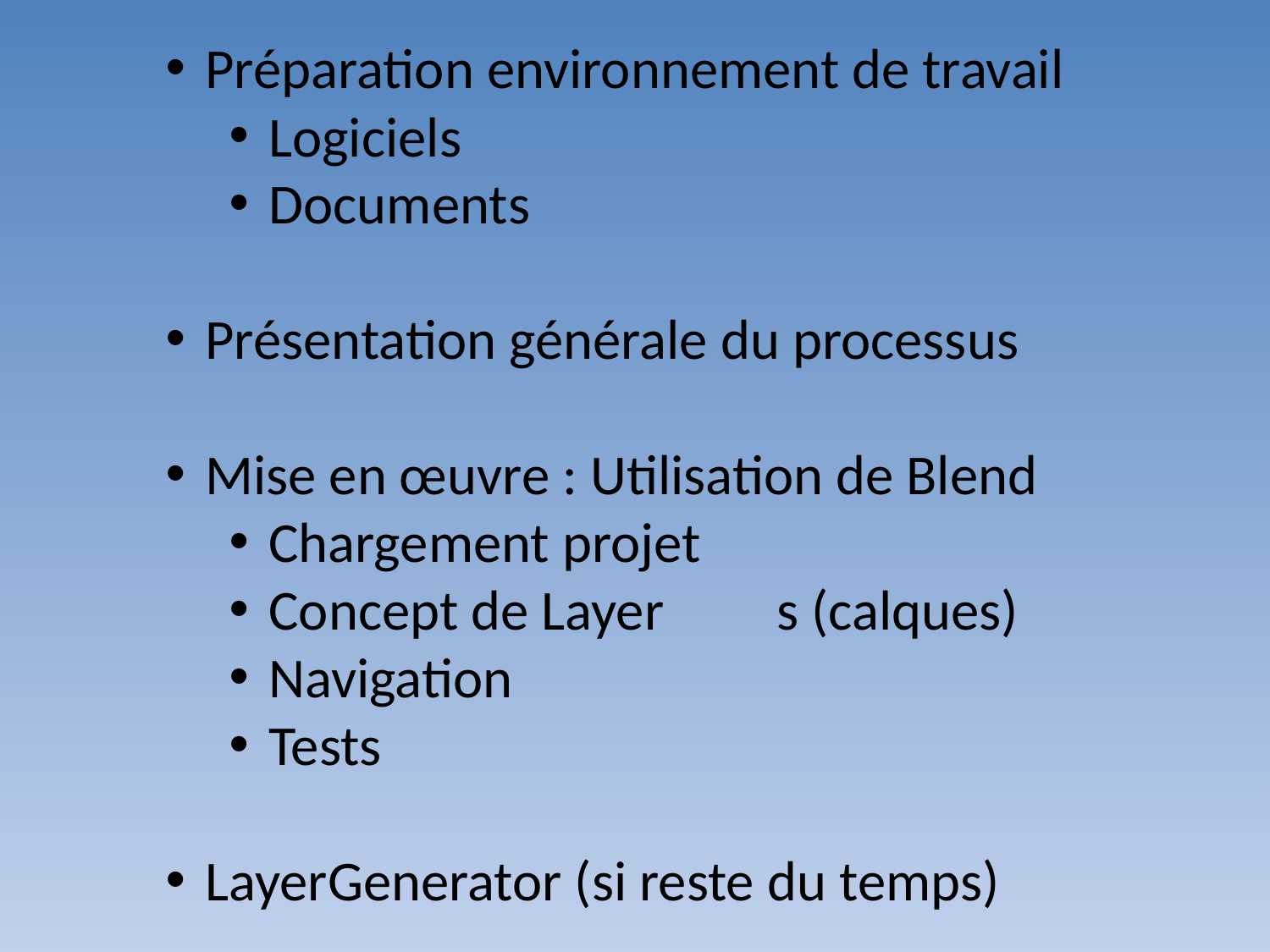

Préparation environnement de travail
Logiciels
Documents

Présentation générale du processus

Mise en œuvre : Utilisation de Blend
Chargement projet
Concept de Layer	s (calques)
Navigation
Tests

LayerGenerator (si reste du temps)